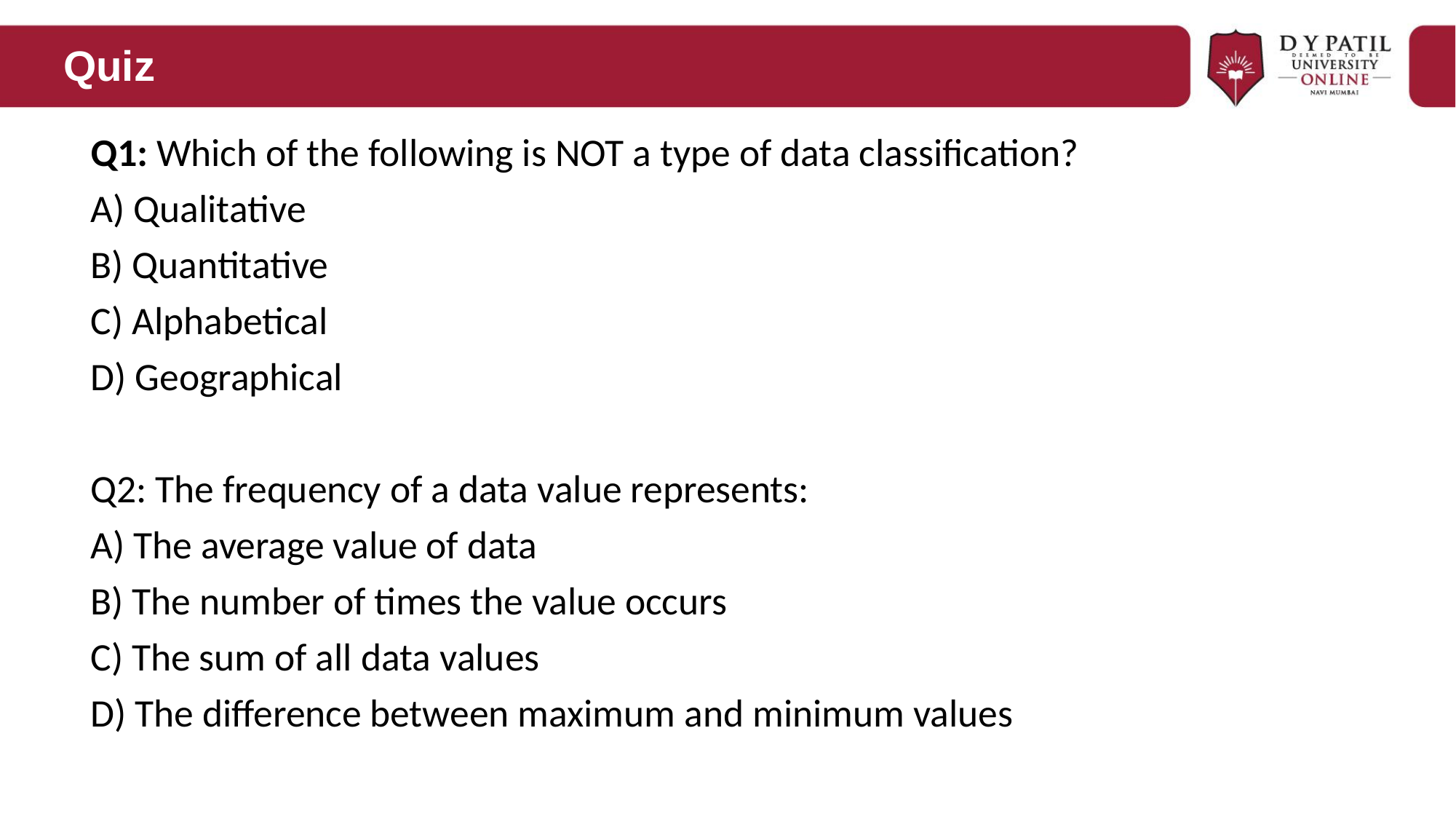

# Quiz
Q1: Which of the following is NOT a type of data classification?
A) Qualitative
B) Quantitative
C) Alphabetical
D) Geographical

Q2: The frequency of a data value represents:
A) The average value of data
B) The number of times the value occurs
C) The sum of all data values
D) The difference between maximum and minimum values